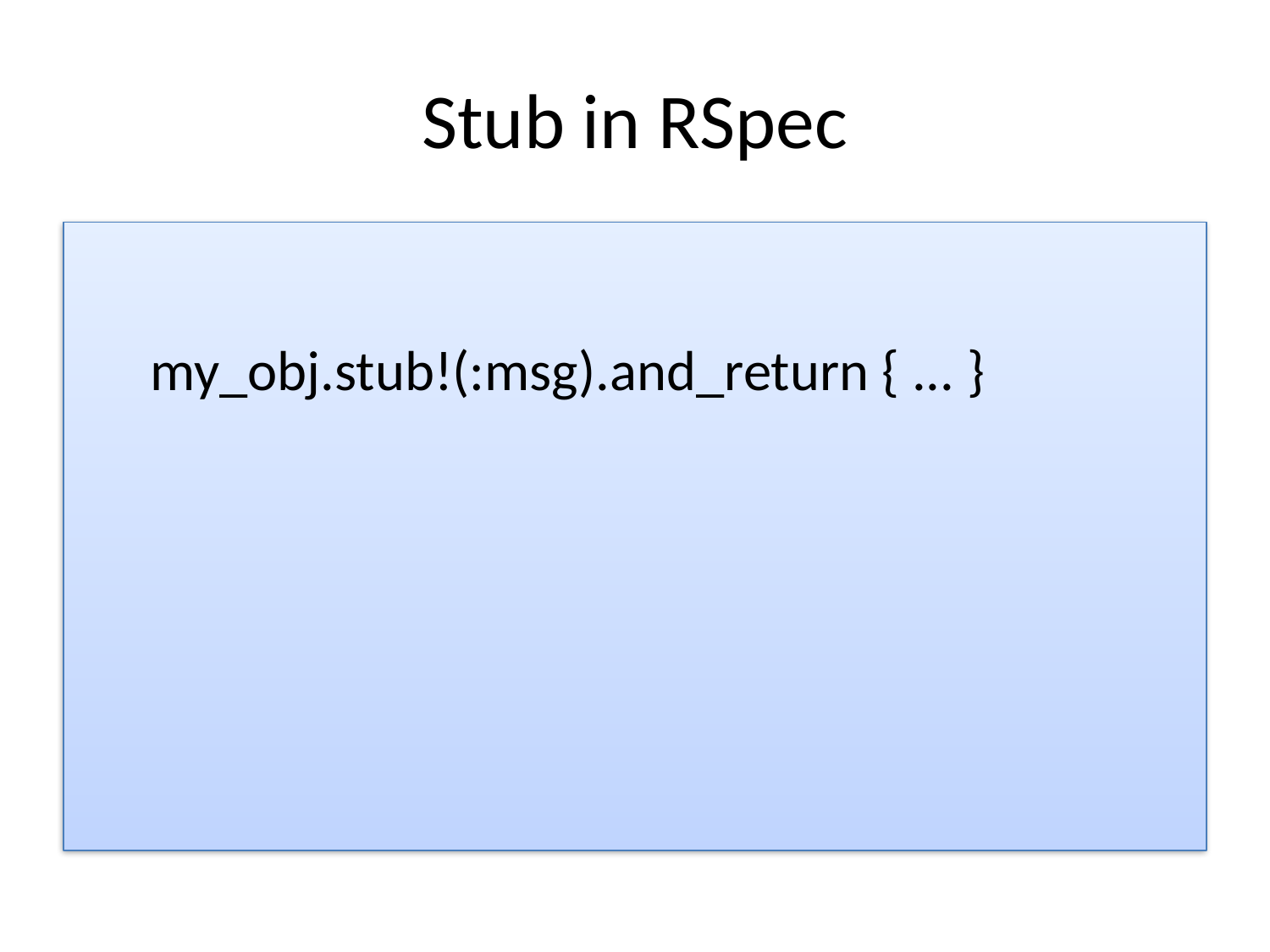

# Stub in RSpec

my_obj.stub!(:msg).and_return { ... }